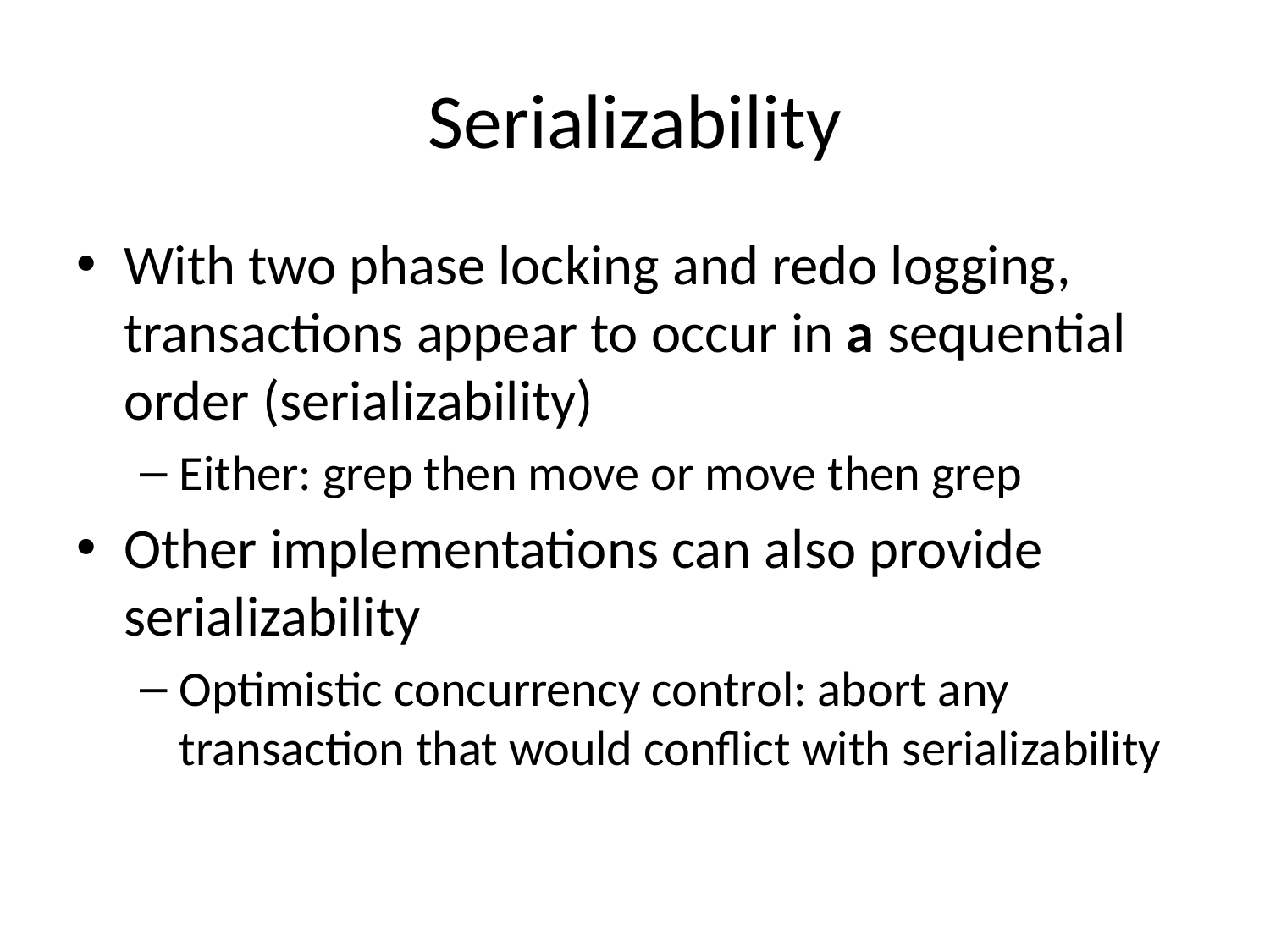

# Serializability
With two phase locking and redo logging, transactions appear to occur in a sequential order (serializability)
Either: grep then move or move then grep
Other implementations can also provide serializability
Optimistic concurrency control: abort any transaction that would conflict with serializability